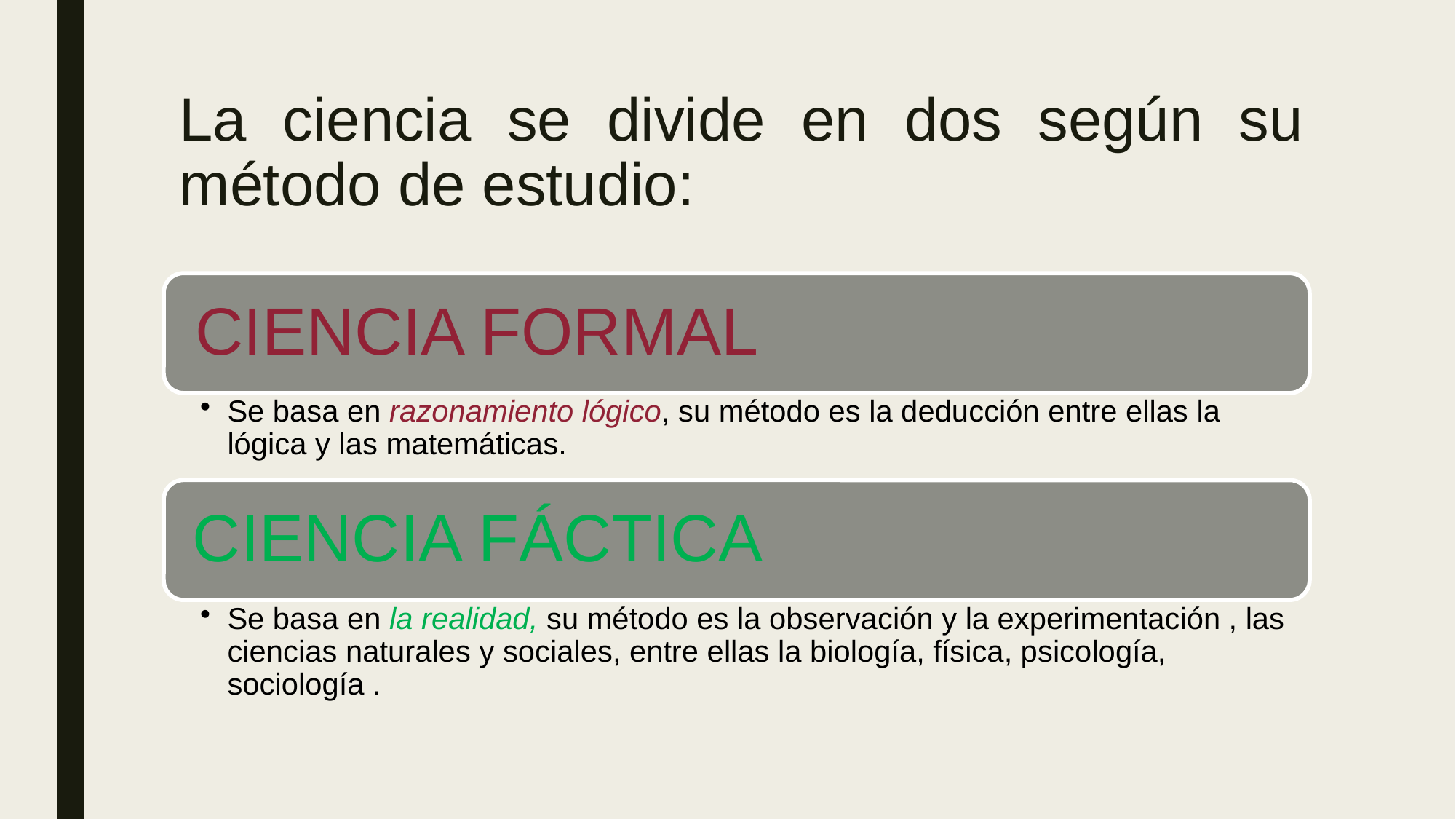

# La ciencia se divide en dos según su método de estudio:
CIENCIA FORMAL
Se basa en razonamiento lógico, su método es la deducción entre ellas la lógica y las matemáticas.
 CIENCIA FÁCTICA
Se basa en la realidad, su método es la observación y la experimentación , las ciencias naturales y sociales, entre ellas la biología, física, psicología, sociología .